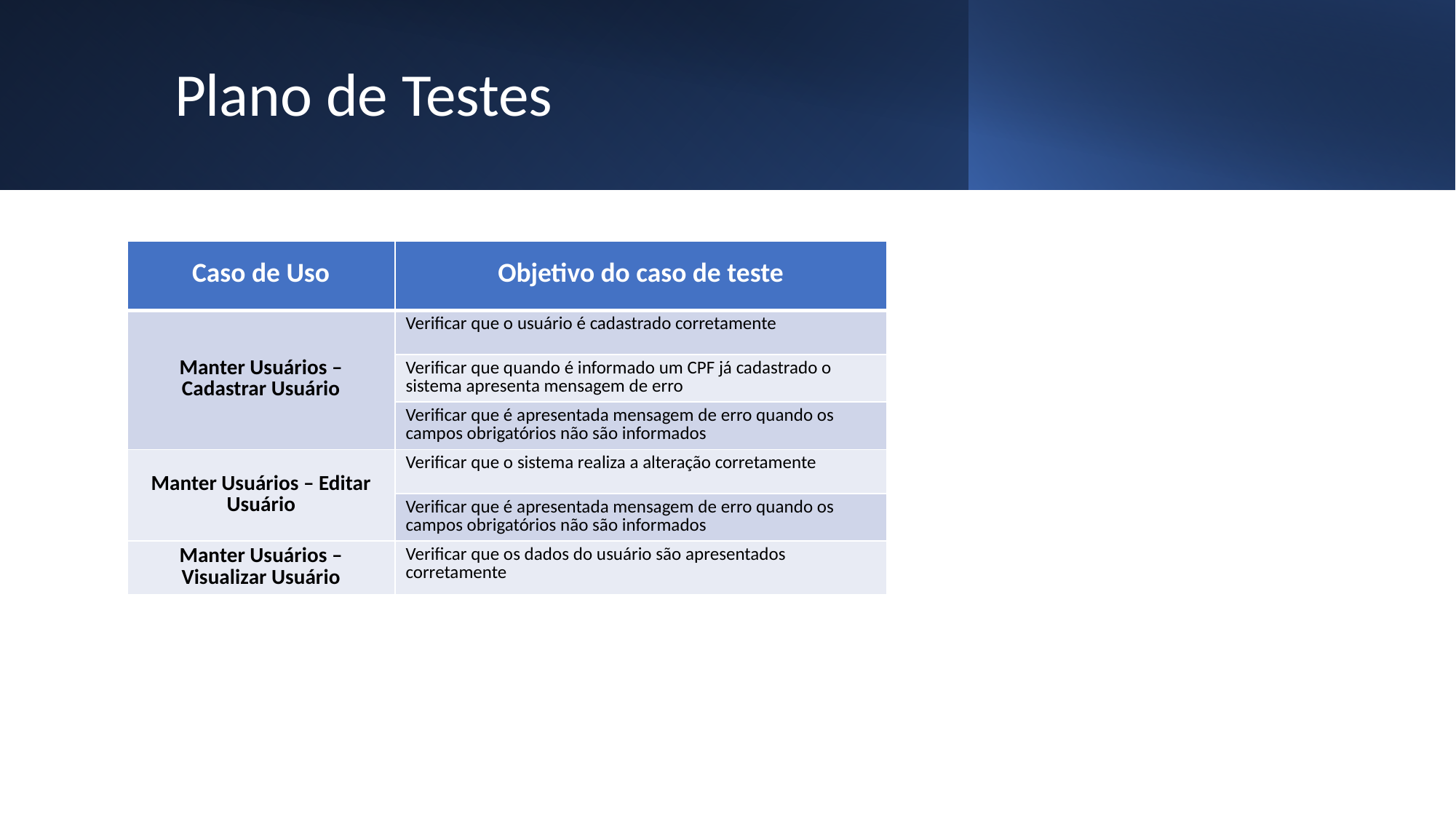

Plano de Testes
| Caso de Uso | Objetivo do caso de teste |
| --- | --- |
| Manter Usuários – Cadastrar Usuário | Verificar que o usuário é cadastrado corretamente |
|  | Verificar que quando é informado um CPF já cadastrado o sistema apresenta mensagem de erro |
|  | Verificar que é apresentada mensagem de erro quando os campos obrigatórios não são informados |
| Manter Usuários – Editar Usuário | Verificar que o sistema realiza a alteração corretamente |
|  | Verificar que é apresentada mensagem de erro quando os campos obrigatórios não são informados |
| Manter Usuários – Visualizar Usuário | Verificar que os dados do usuário são apresentados corretamente |